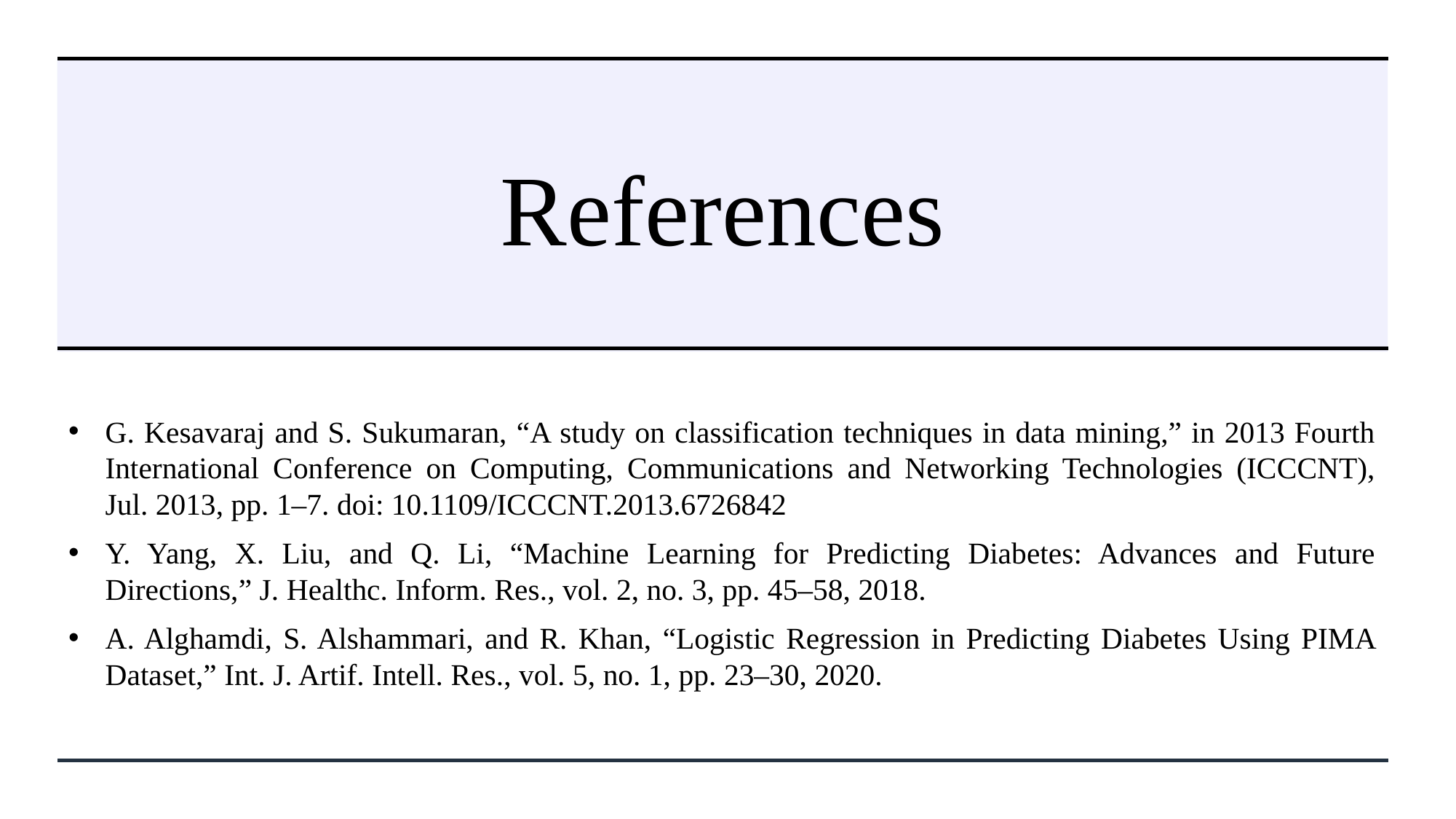

# References
G. Kesavaraj and S. Sukumaran, “A study on classification techniques in data mining,” in 2013 Fourth International Conference on Computing, Communications and Networking Technologies (ICCCNT), Jul. 2013, pp. 1–7. doi: 10.1109/ICCCNT.2013.6726842
Y. Yang, X. Liu, and Q. Li, “Machine Learning for Predicting Diabetes: Advances and Future Directions,” J. Healthc. Inform. Res., vol. 2, no. 3, pp. 45–58, 2018.
A. Alghamdi, S. Alshammari, and R. Khan, “Logistic Regression in Predicting Diabetes Using PIMA Dataset,” Int. J. Artif. Intell. Res., vol. 5, no. 1, pp. 23–30, 2020.